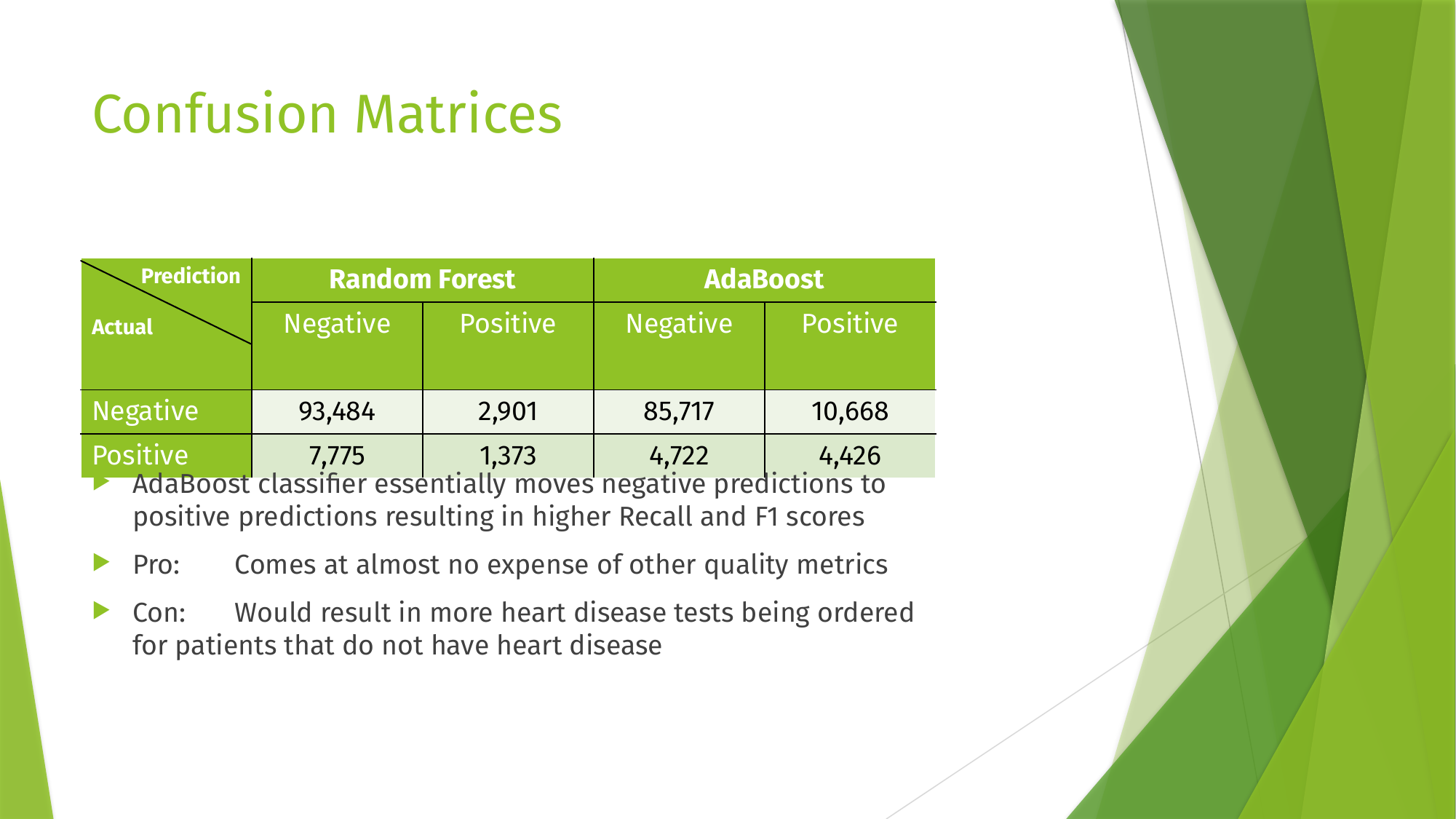

# Confusion Matrices
| Prediction Actual | Random Forest |  | AdaBoost |  |
| --- | --- | --- | --- | --- |
|  | Negative | Positive | Negative | Positive |
| Negative | 93,484 | 2,901 | 85,717 | 10,668 |
| Positive | 7,775 | 1,373 | 4,722 | 4,426 |
AdaBoost classifier essentially moves negative predictions to positive predictions resulting in higher Recall and F1 scores
Pro:	Comes at almost no expense of other quality metrics
Con:	Would result in more heart disease tests being ordered for patients that do not have heart disease